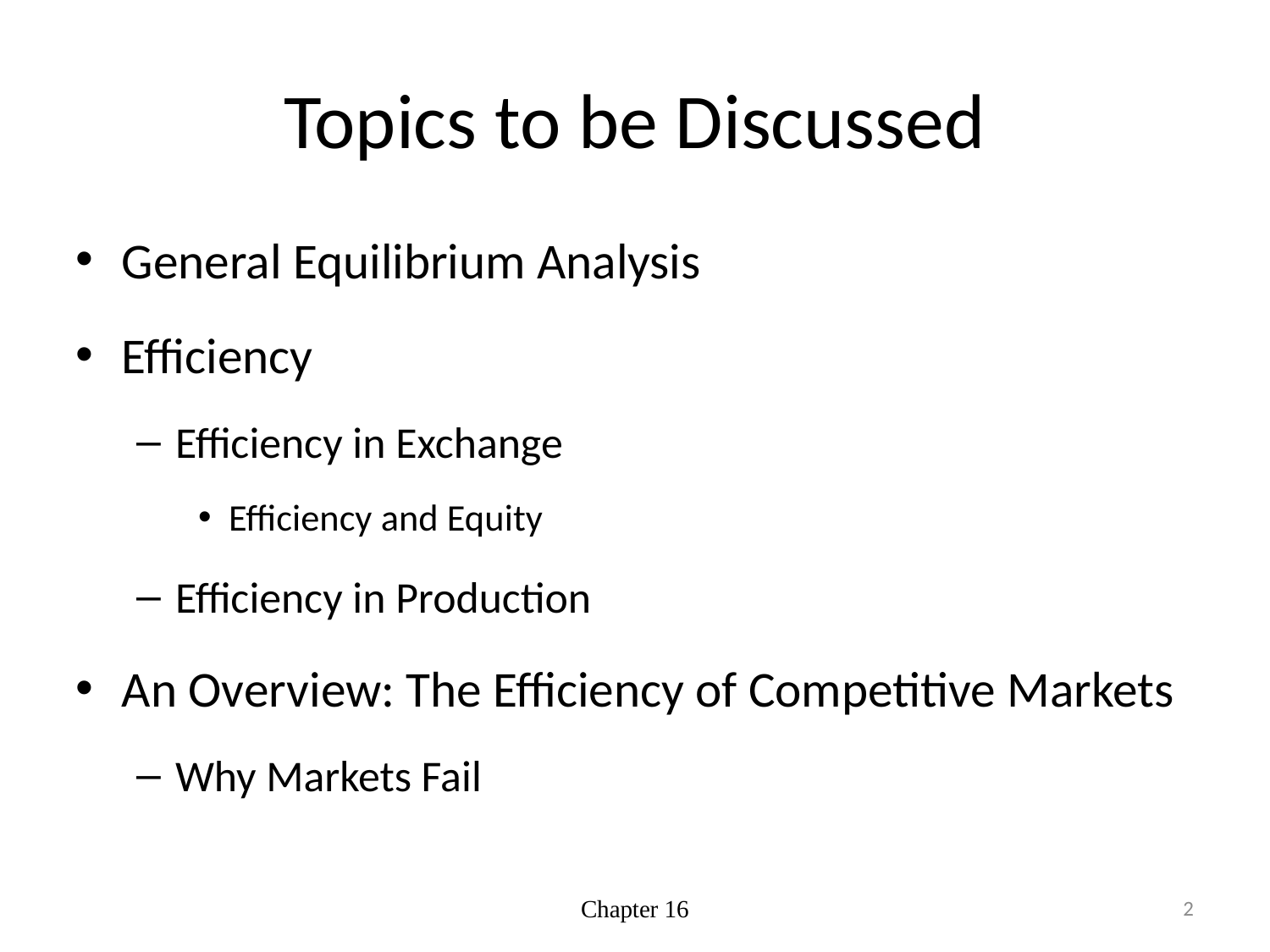

# Topics to be Discussed
General Equilibrium Analysis
Efficiency
Efficiency in Exchange
Efficiency and Equity
Efficiency in Production
An Overview: The Efficiency of Competitive Markets
Why Markets Fail

Chapter 16
2